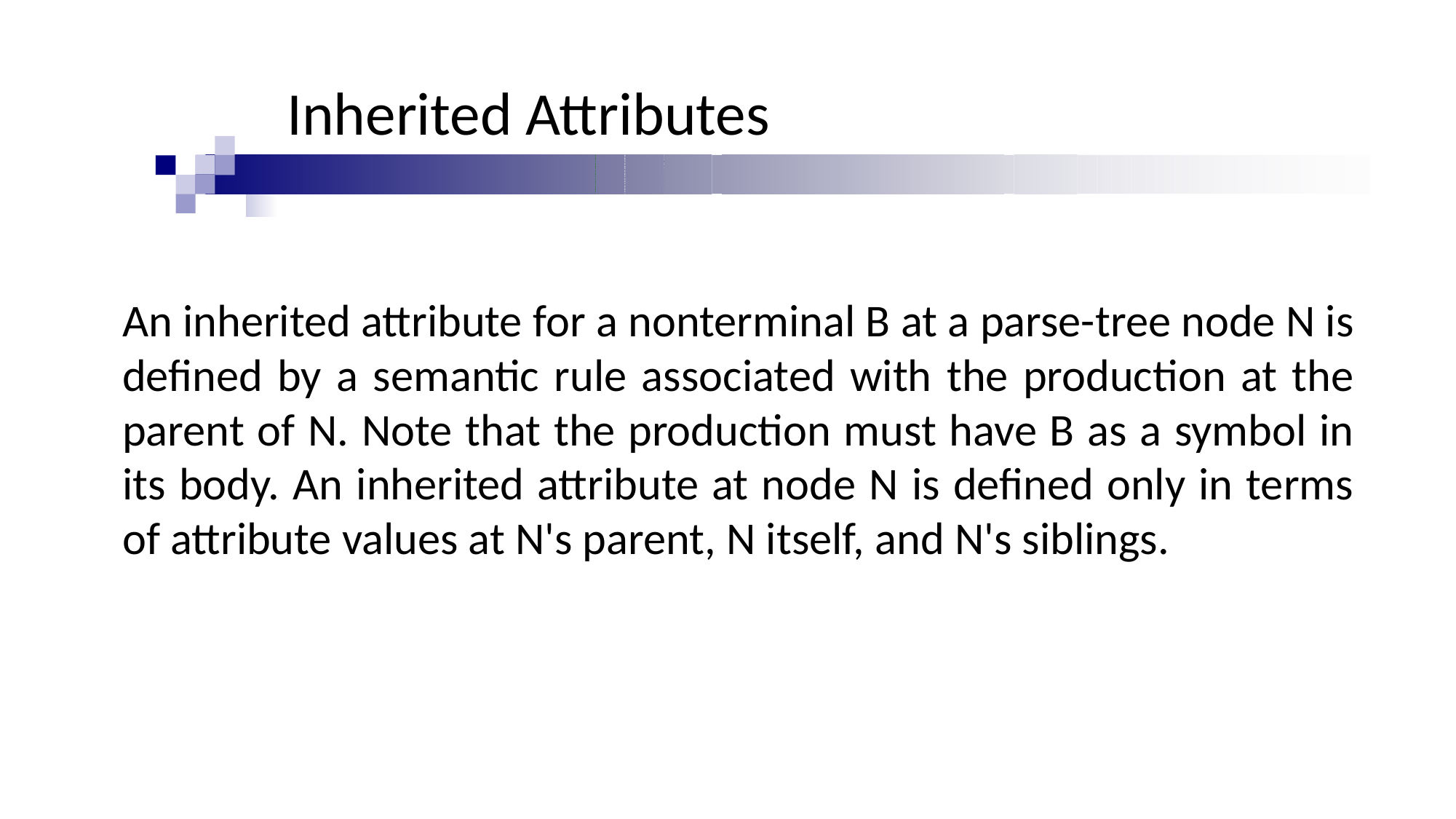

# Inherited Attributes

An inherited attribute for a nonterminal B at a parse-tree node N is defined by a semantic rule associated with the production at the parent of N. Note that the production must have B as a symbol in its body. An inherited attribute at node N is defined only in terms of attribute values at N's parent, N itself, and N's siblings.